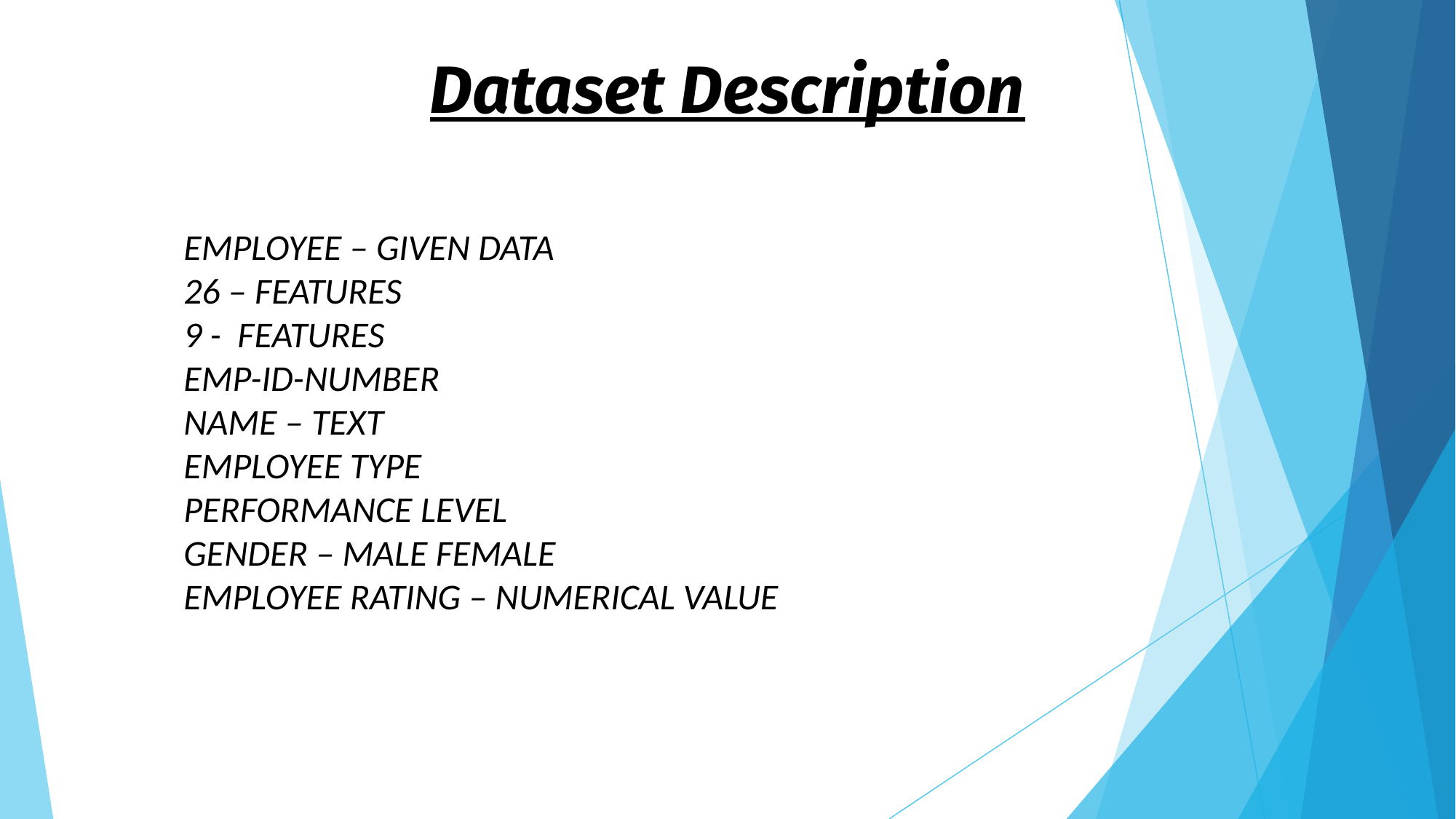

# Dataset Description
EMPLOYEE – GIVEN DATA
26 – FEATURES
9 -  FEATURES
EMP-ID-NUMBER
NAME – TEXT
EMPLOYEE TYPE
PERFORMANCE LEVEL
GENDER – MALE FEMALE
EMPLOYEE RATING – NUMERICAL VALUE